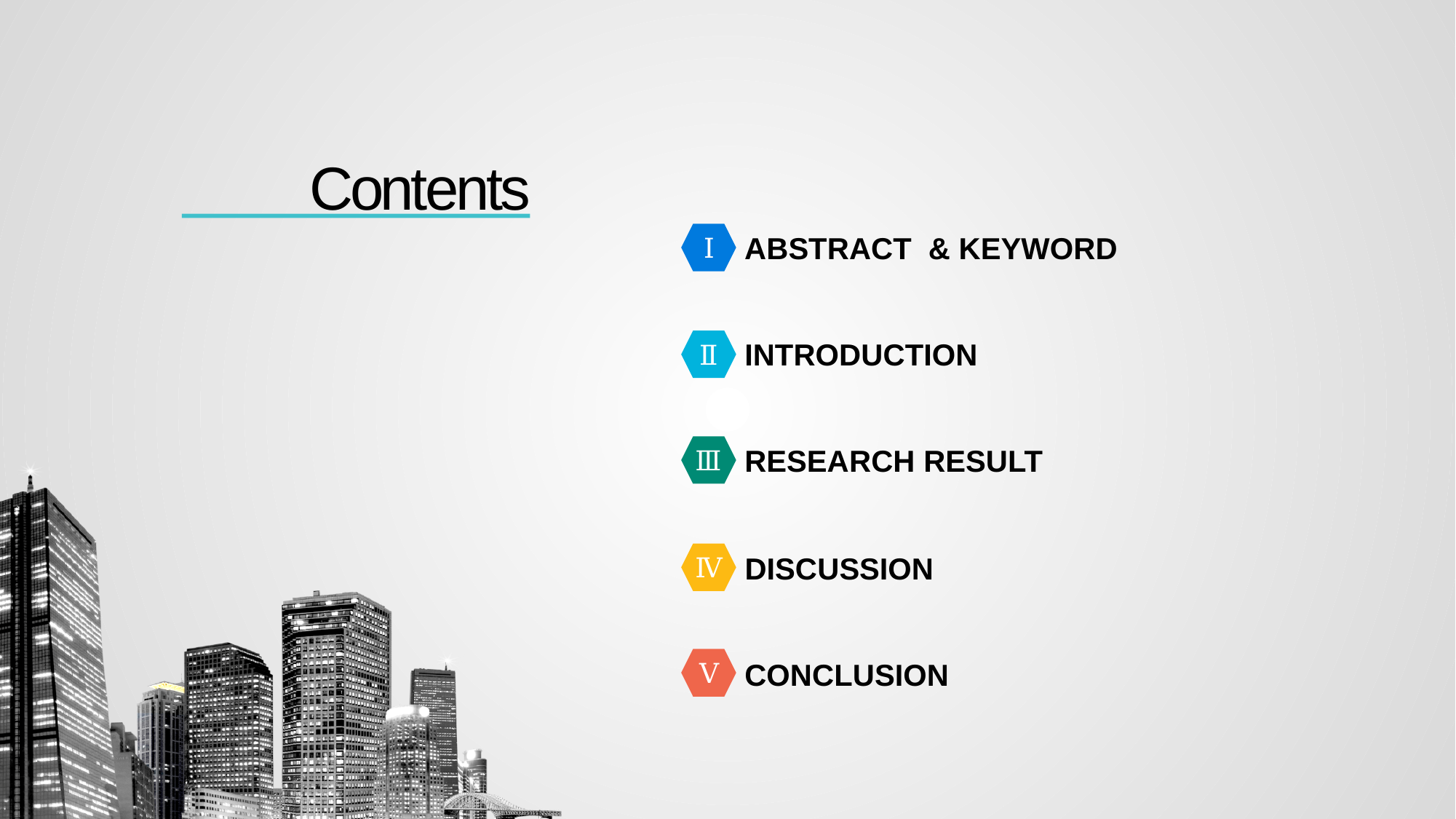

Contents

ABSTRACT  & KEYWORD
Ⅰ

INTRODUCTION
Ⅱ

RESEARCH RESULT
Ⅲ

DISCUSSION
Ⅳ

CONCLUSION
Ⅴ